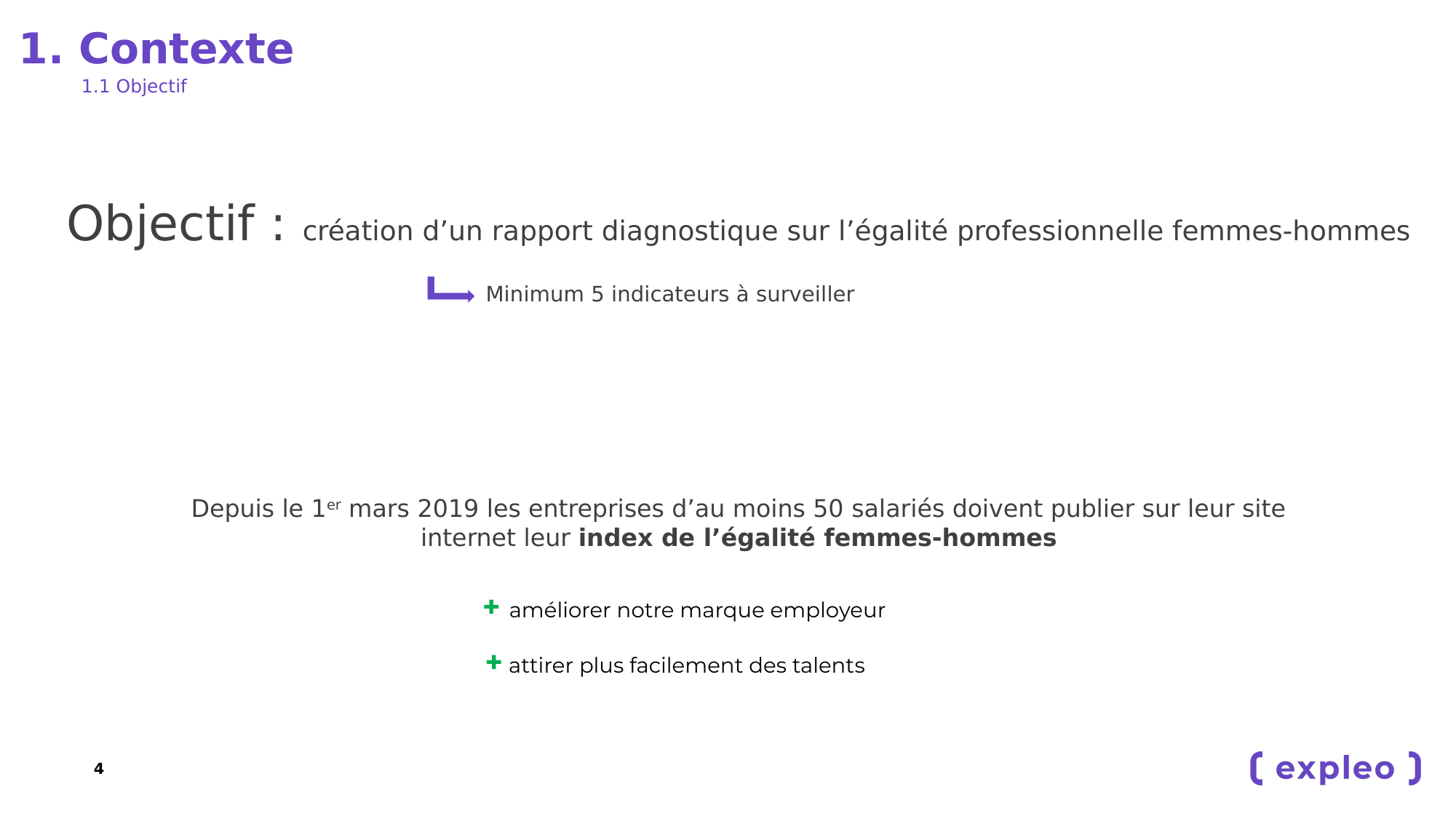

1. Contexte
1.1 Objectif
Objectif : création d’un rapport diagnostique sur l’égalité professionnelle femmes-hommes

Minimum 5 indicateurs à surveiller
Depuis le 1er mars 2019 les entreprises d’au moins 50 salariés doivent publier sur leur site internet leur index de l’égalité femmes-hommes
+ améliorer notre marque employeur
+ attirer plus facilement des talents
4